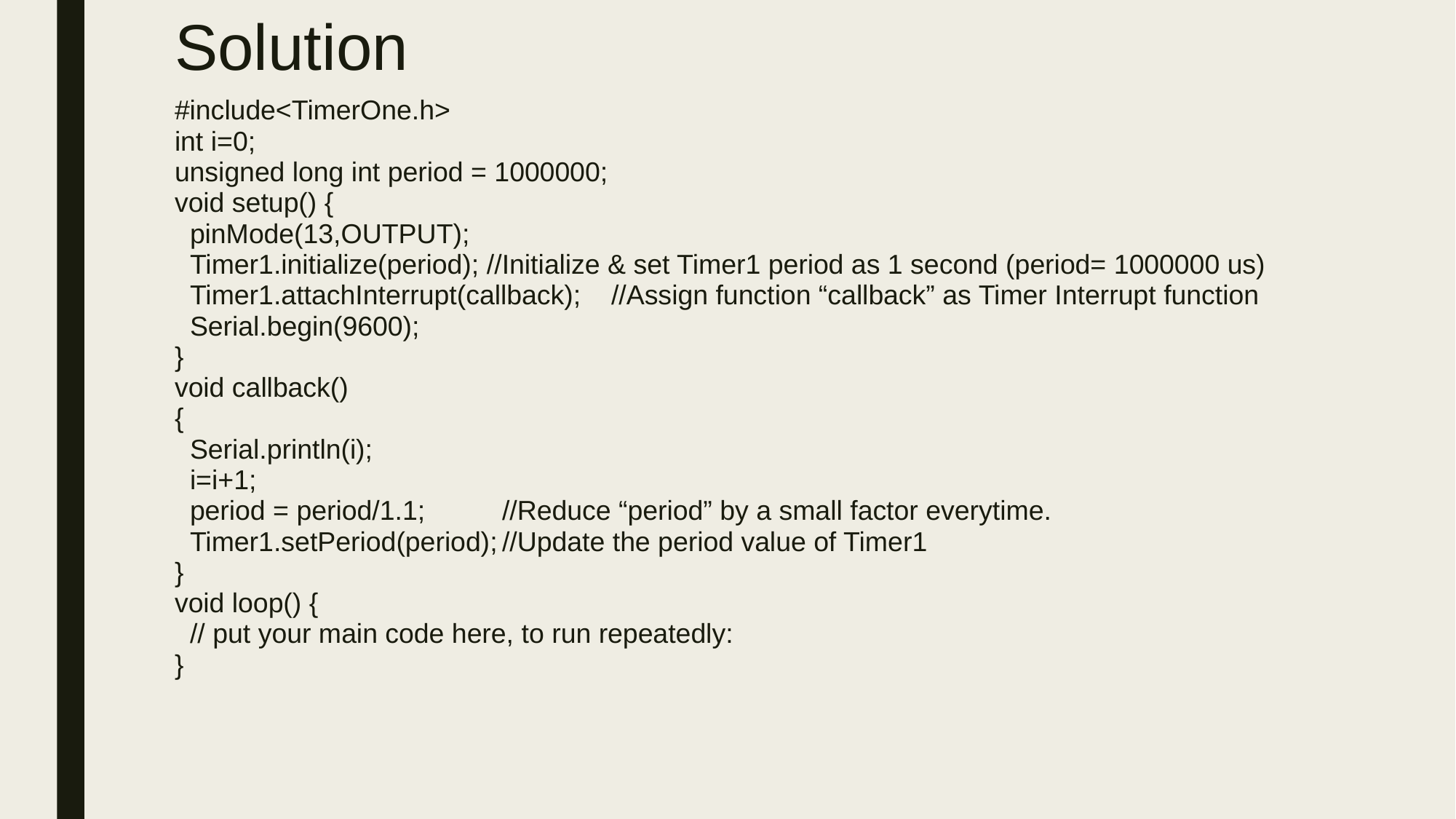

# Solution
#include<TimerOne.h>
int i=0;
unsigned long int period = 1000000;
void setup() {
  pinMode(13,OUTPUT);
  Timer1.initialize(period); //Initialize & set Timer1 period as 1 second (period= 1000000 us)
  Timer1.attachInterrupt(callback);	//Assign function “callback” as Timer Interrupt function
  Serial.begin(9600);
}
void callback()
{
  Serial.println(i);
  i=i+1;
  period = period/1.1;	//Reduce “period” by a small factor everytime.
  Timer1.setPeriod(period);	//Update the period value of Timer1
}
void loop() {
  // put your main code here, to run repeatedly:
}